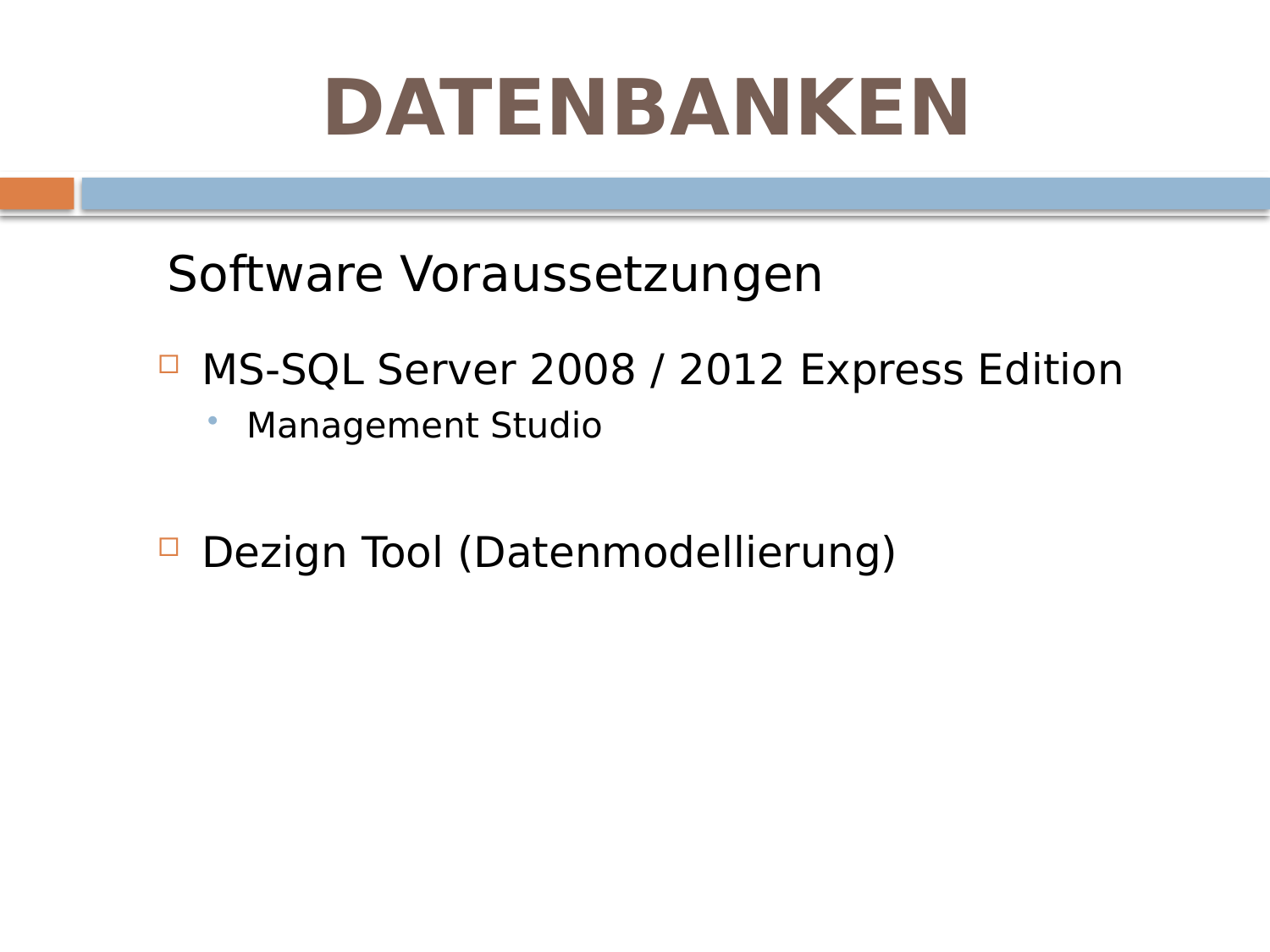

# DATENBANKEN
Software Voraussetzungen
MS-SQL Server 2008 / 2012 Express Edition
Management Studio

Dezign Tool (Datenmodellierung)